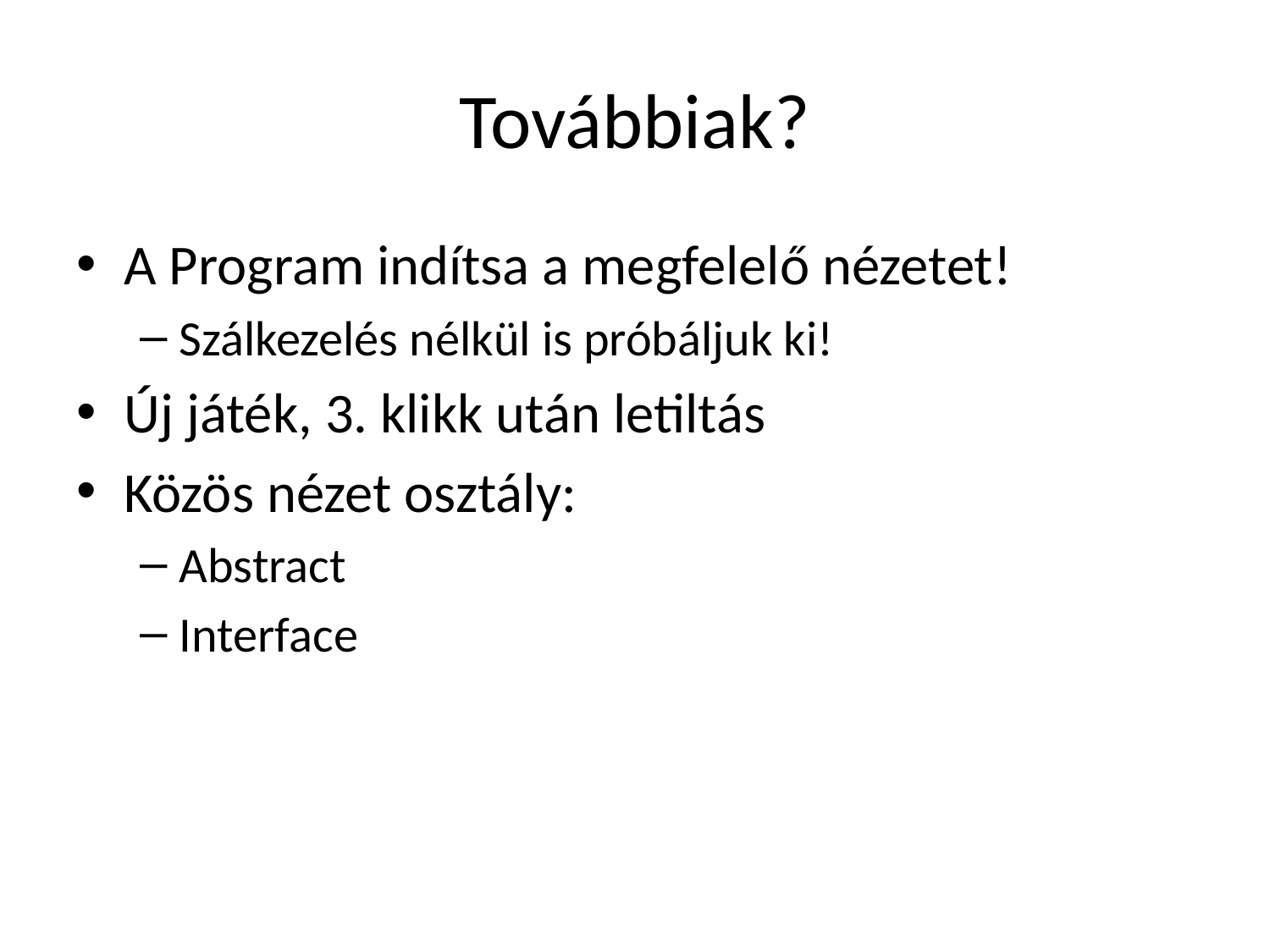

# Továbbiak?
A Program indítsa a megfelelő nézetet!
Szálkezelés nélkül is próbáljuk ki!
Új játék, 3. klikk után letiltás
Közös nézet osztály:
Abstract
Interface